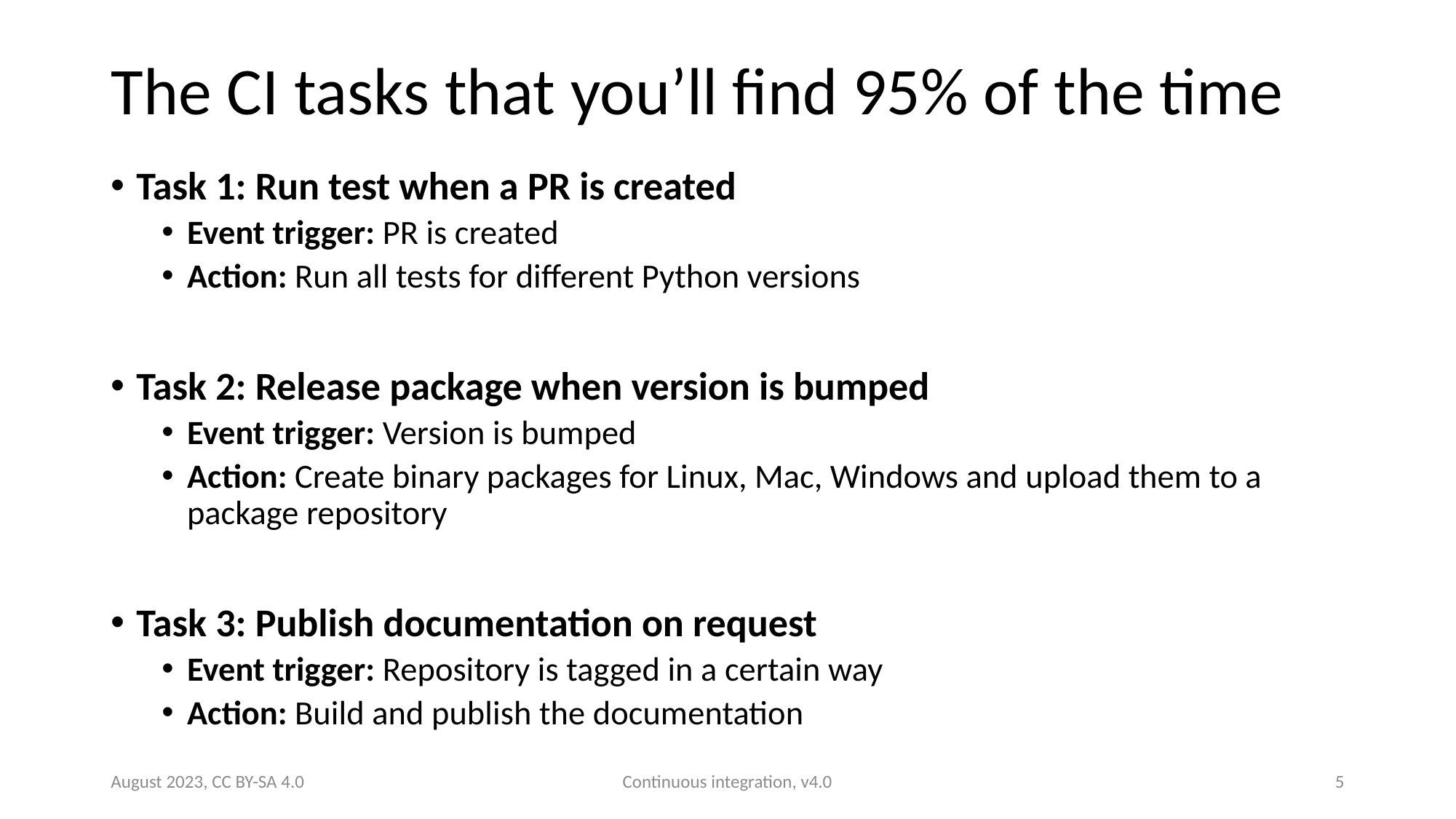

# The CI tasks that you’ll find 95% of the time
Task 1: Run test when a PR is created
Event trigger: PR is created
Action: Run all tests for different Python versions

Task 2: Release package when version is bumped
Event trigger: Version is bumped
Action: Create binary packages for Linux, Mac, Windows and upload them to a package repository

Task 3: Publish documentation on request
Event trigger: Repository is tagged in a certain way
Action: Build and publish the documentation
August 2023, CC BY-SA 4.0
Continuous integration, v4.0
5